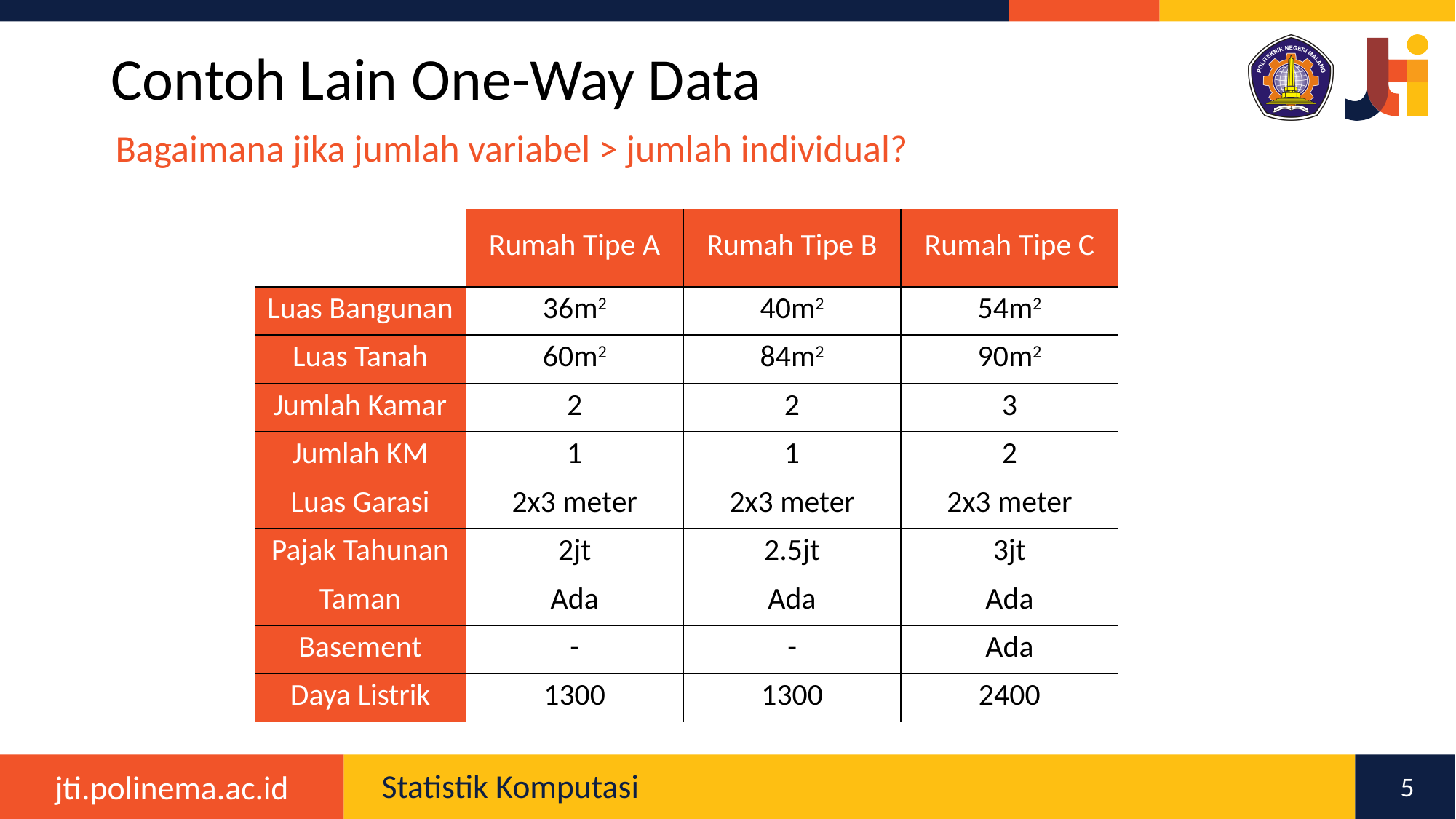

# Contoh Lain One-Way Data
Bagaimana jika jumlah variabel > jumlah individual?
|  | Rumah Tipe A | Rumah Tipe B | Rumah Tipe C |
| --- | --- | --- | --- |
| Luas Bangunan | 36m2 | 40m2 | 54m2 |
| Luas Tanah | 60m2 | 84m2 | 90m2 |
| Jumlah Kamar | 2 | 2 | 3 |
| Jumlah KM | 1 | 1 | 2 |
| Luas Garasi | 2x3 meter | 2x3 meter | 2x3 meter |
| Pajak Tahunan | 2jt | 2.5jt | 3jt |
| Taman | Ada | Ada | Ada |
| Basement | - | - | Ada |
| Daya Listrik | 1300 | 1300 | 2400 |
5